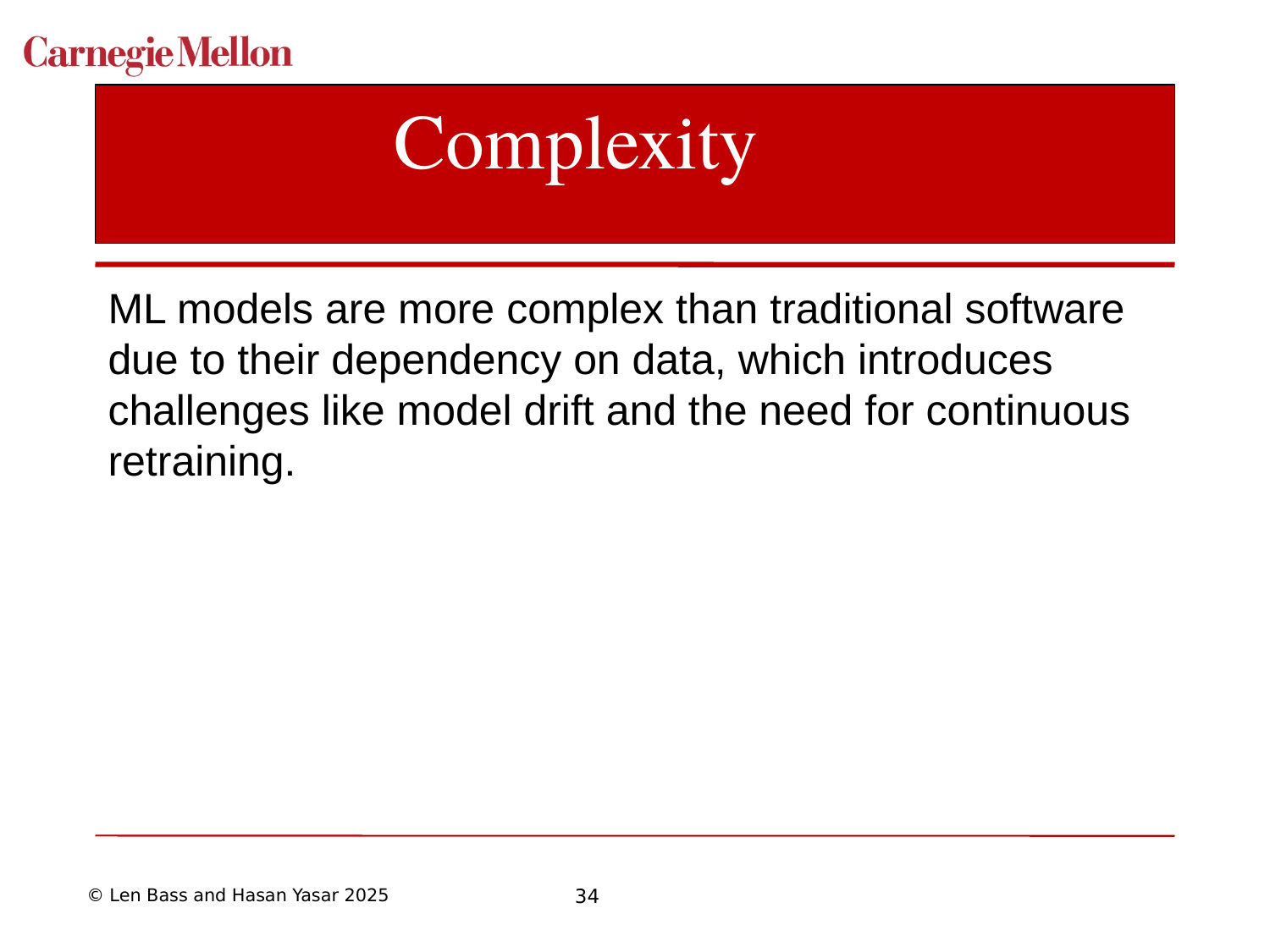

# Complexity
ML models are more complex than traditional software due to their dependency on data, which introduces challenges like model drift and the need for continuous retraining.